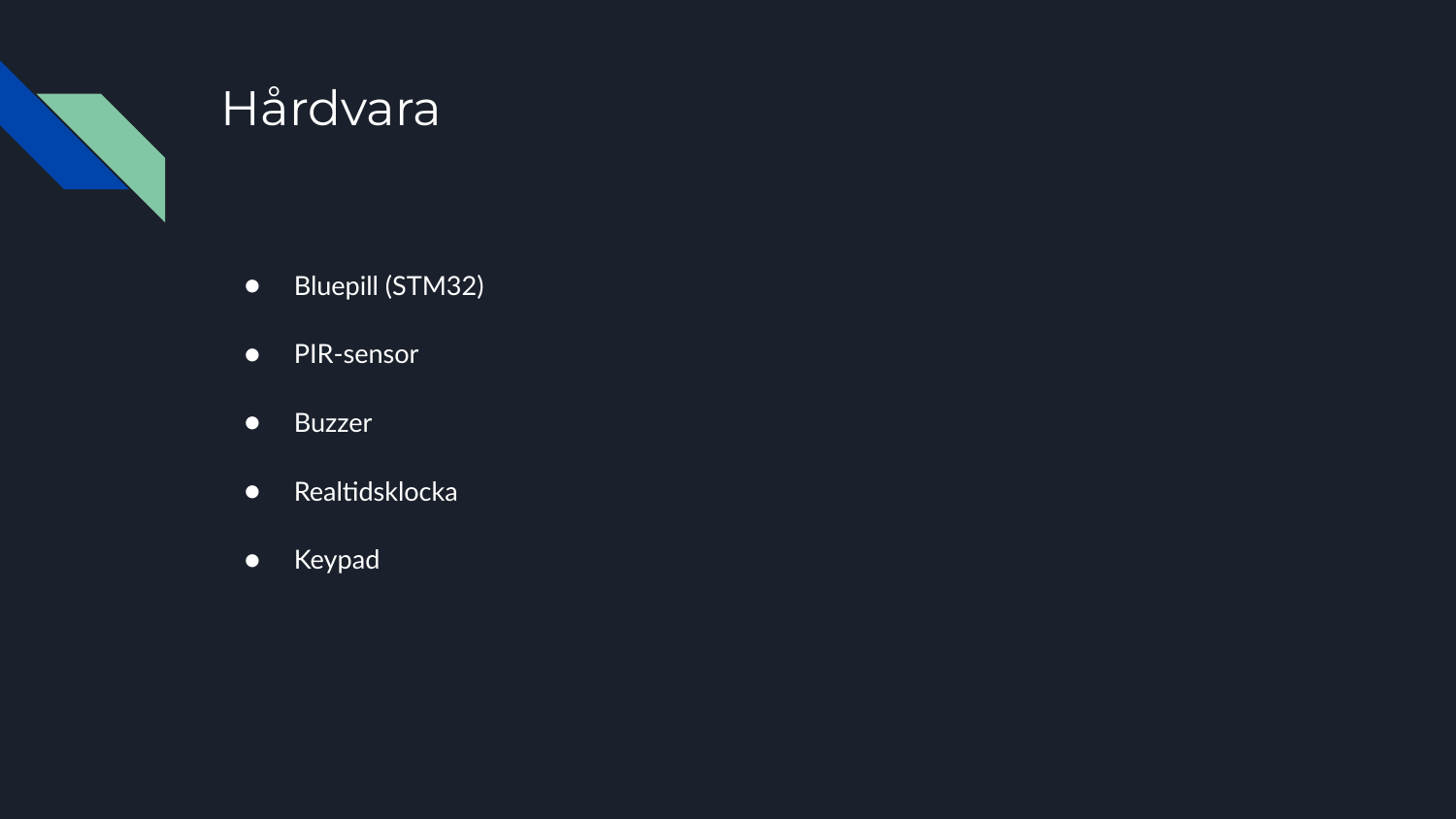

# Hårdvara
Bluepill (STM32)
PIR-sensor
Buzzer
Realtidsklocka
Keypad